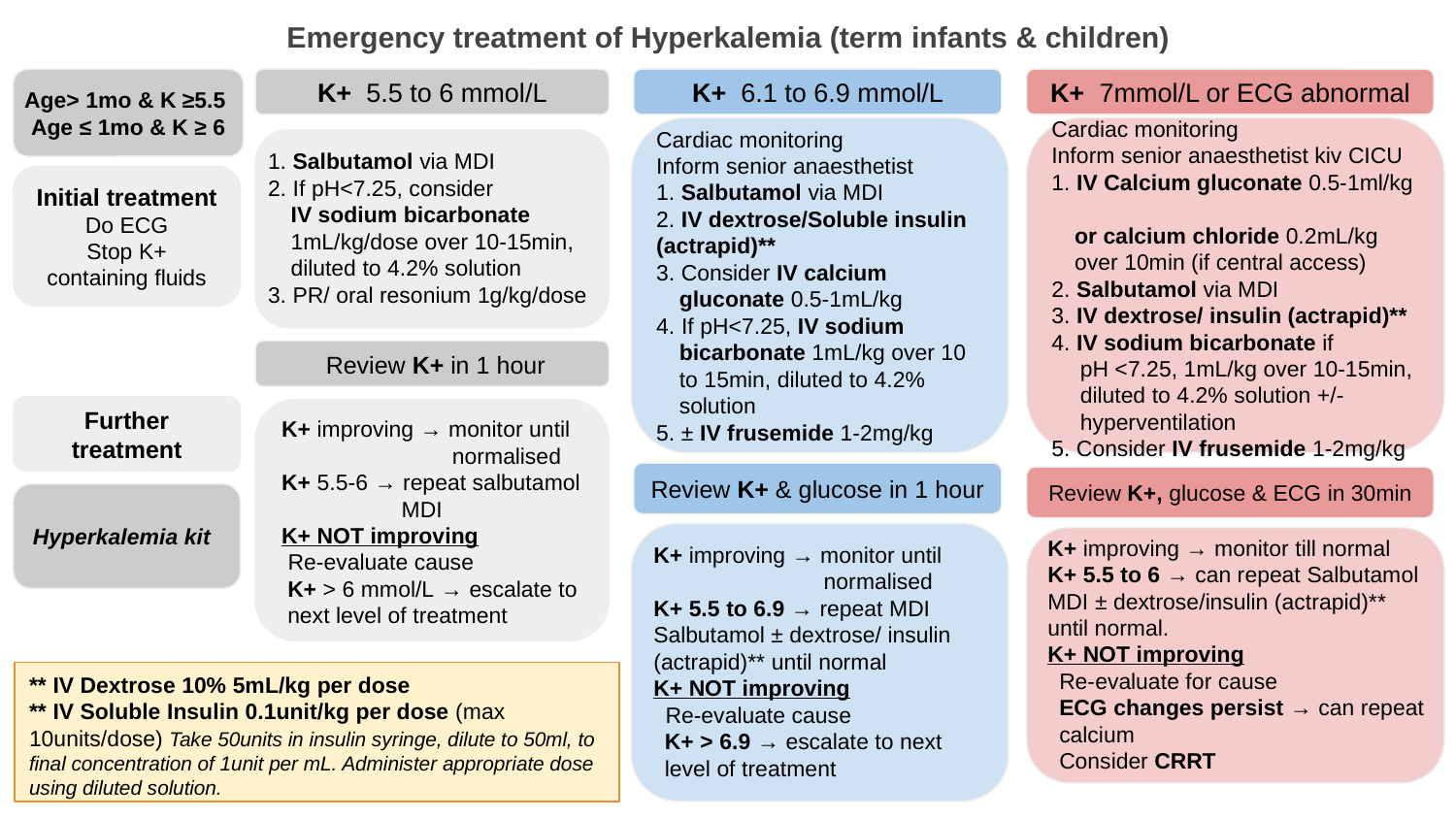

# Emergency treatment of Hyperkalemia (term infants & children)
Age> 1mo & K ≥5.5
Age ≤ 1mo & K ≥ 6
K+  5.5 to 6 mmol/L
K+  6.1 to 6.9 mmol/L
K+  7mmol/L or ECG abnormal
Cardiac monitoring
Inform senior anaesthetist
1. Salbutamol via MDI
2. IV dextrose/Soluble insulin (actrapid)**
3. Consider IV calcium
gluconate 0.5-1mL/kg
4. If pH<7.25, IV sodium
bicarbonate 1mL/kg over 10 to 15min, diluted to 4.2% solution
5. ± IV frusemide 1-2mg/kg
Cardiac monitoring
Inform senior anaesthetist kiv CICU
1. IV Calcium gluconate 0.5-1ml/kg
or calcium chloride 0.2mL/kg over 10min (if central access)
2. Salbutamol via MDI
3. IV dextrose/ insulin (actrapid)**
4. IV sodium bicarbonate if
pH <7.25, 1mL/kg over 10-15min, diluted to 4.2% solution +/- hyperventilation
5. Consider IV frusemide 1-2mg/kg
1. Salbutamol via MDI
2. If pH<7.25, consider
IV sodium bicarbonate 1mL/kg/dose over 10-15min, diluted to 4.2% solution
3. PR/ oral resonium 1g/kg/dose

Initial treatment
Do ECG
Stop K+ containing fluids
 Review K+ in 1 hour
Further treatment
K+ improving → monitor until
                           normalised
K+ 5.5-6 → repeat salbutamol
                   MDI
K+ NOT improving
 Re-evaluate cause
K+ > 6 mmol/L → escalate to next level of treatment
Review K+ & glucose in 1 hour
Review K+, glucose & ECG in 30min
Hyperkalemia kit
K+ improving → monitor until
                           normalised
K+ 5.5 to 6.9 → repeat MDI Salbutamol ± dextrose/ insulin (actrapid)** until normal
K+ NOT improving
 Re-evaluate cause
K+ > 6.9 → escalate to next    level of treatment
K+ improving → monitor till normal
K+ 5.5 to 6 → can repeat Salbutamol MDI ± dextrose/insulin (actrapid)** until normal.
K+ NOT improving
Re-evaluate for cause
ECG changes persist → can repeat calcium
Consider CRRT
** IV Dextrose 10% 5mL/kg per dose
** IV Soluble Insulin 0.1unit/kg per dose (max 10units/dose) Take 50units in insulin syringe, dilute to 50ml, to final concentration of 1unit per mL. Administer appropriate dose using diluted solution.